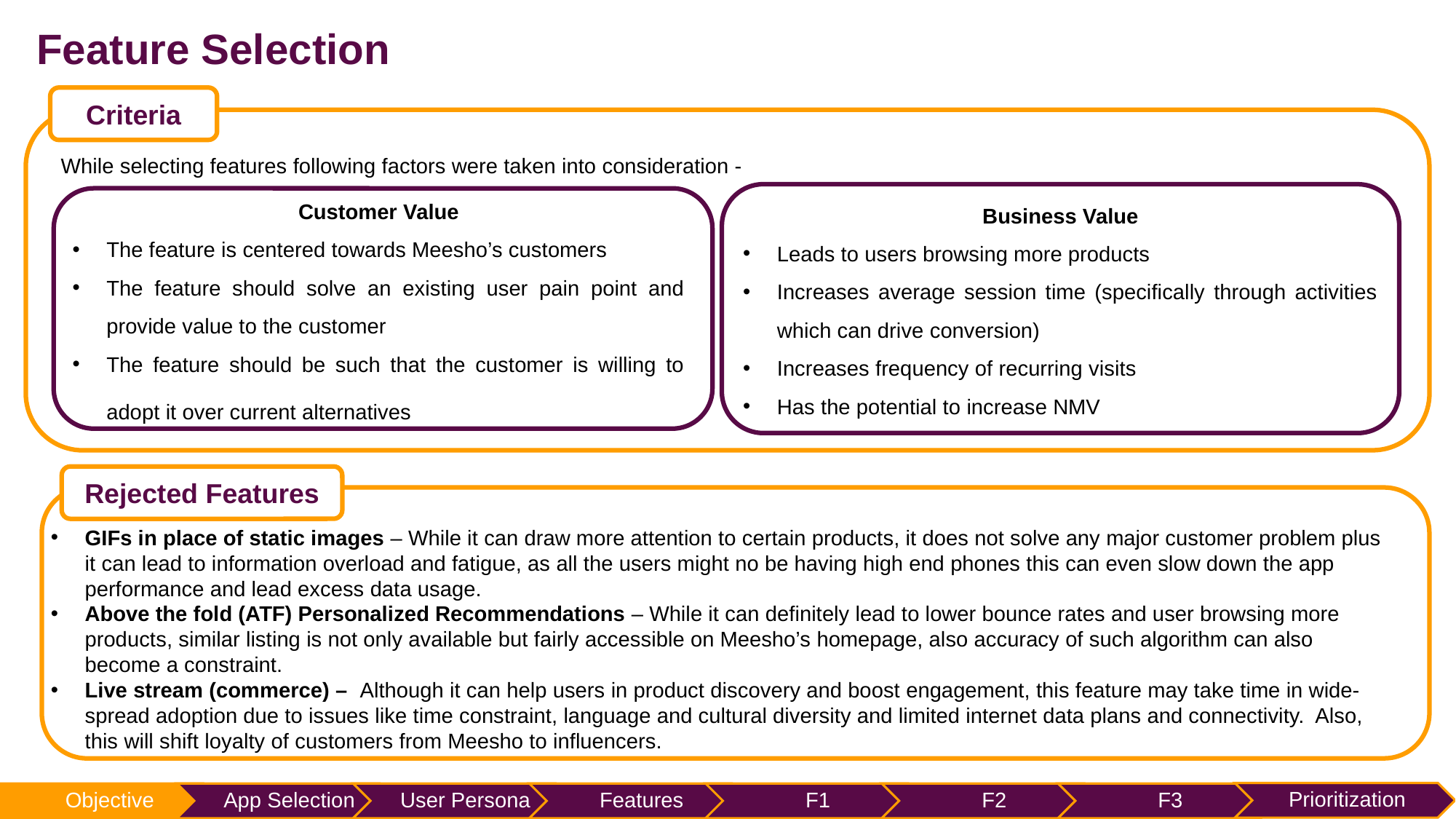

Feature Selection
Criteria

While selecting features following factors were taken into consideration -
Customer Value
The feature is centered towards Meesho’s customers
The feature should solve an existing user pain point and provide value to the customer
The feature should be such that the customer is willing to adopt it over current alternatives

Business Value
Leads to users browsing more products
Increases average session time (specifically through activities which can drive conversion)
Increases frequency of recurring visits
Has the potential to increase NMV

Rejected Features

GIFs in place of static images – While it can draw more attention to certain products, it does not solve any major customer problem plus it can lead to information overload and fatigue, as all the users might no be having high end phones this can even slow down the app performance and lead excess data usage.
Above the fold (ATF) Personalized Recommendations – While it can definitely lead to lower bounce rates and user browsing more products, similar listing is not only available but fairly accessible on Meesho’s homepage, also accuracy of such algorithm can also become a constraint.
Live stream (commerce) –  Although it can help users in product discovery and boost engagement, this feature may take time in wide-spread adoption due to issues like time constraint, language and cultural diversity and limited internet data plans and connectivity.  Also, this will shift loyalty of customers from Meesho to influencers.

Objective
App Selection
User Persona
Features
F1
F2
F3
Prioritization